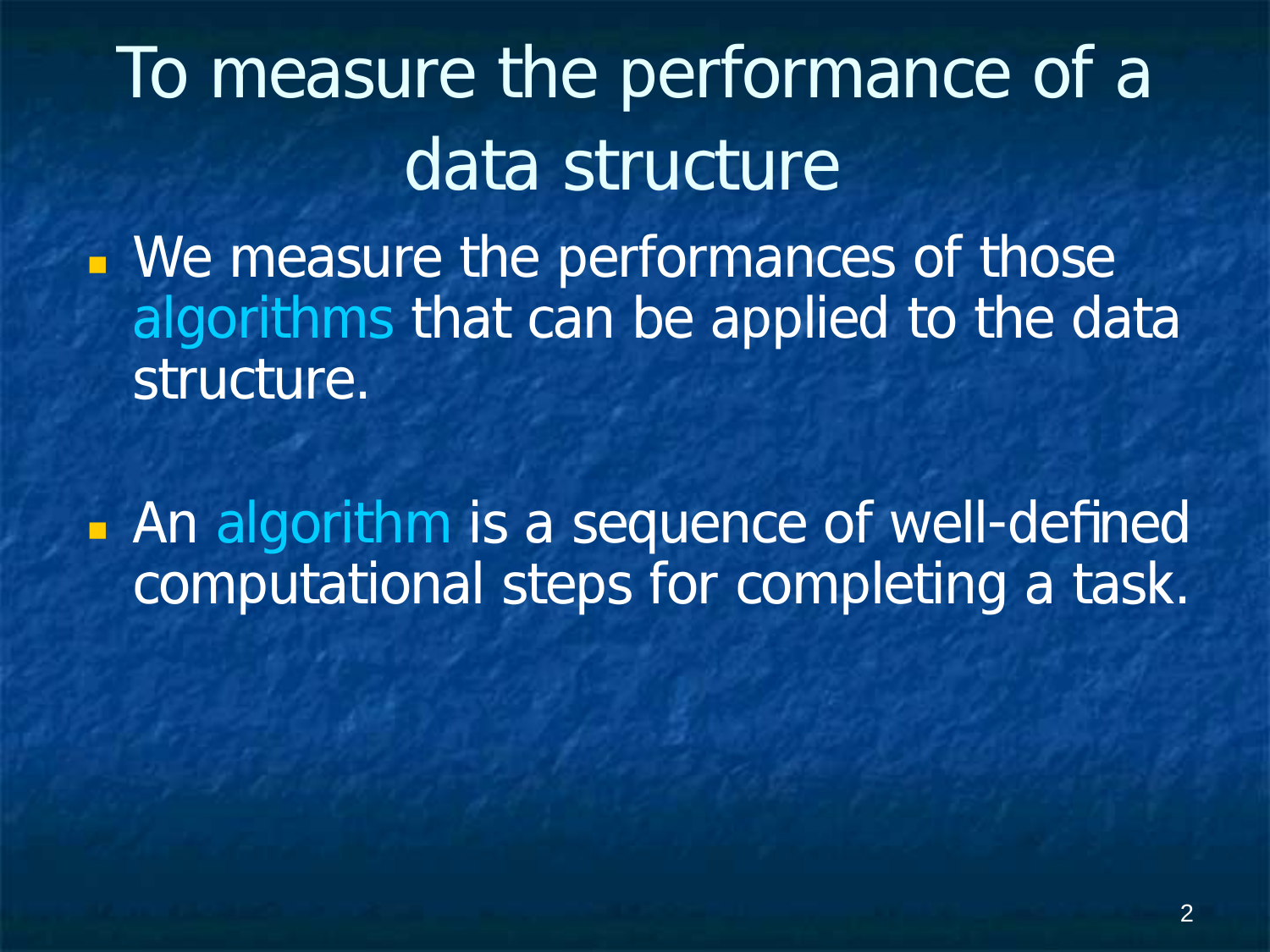

# To measure the performance of a data structure
We measure the performances of those algorithms that can be applied to the data structure.

An algorithm is a sequence of well-defined computational steps for completing a task.
2